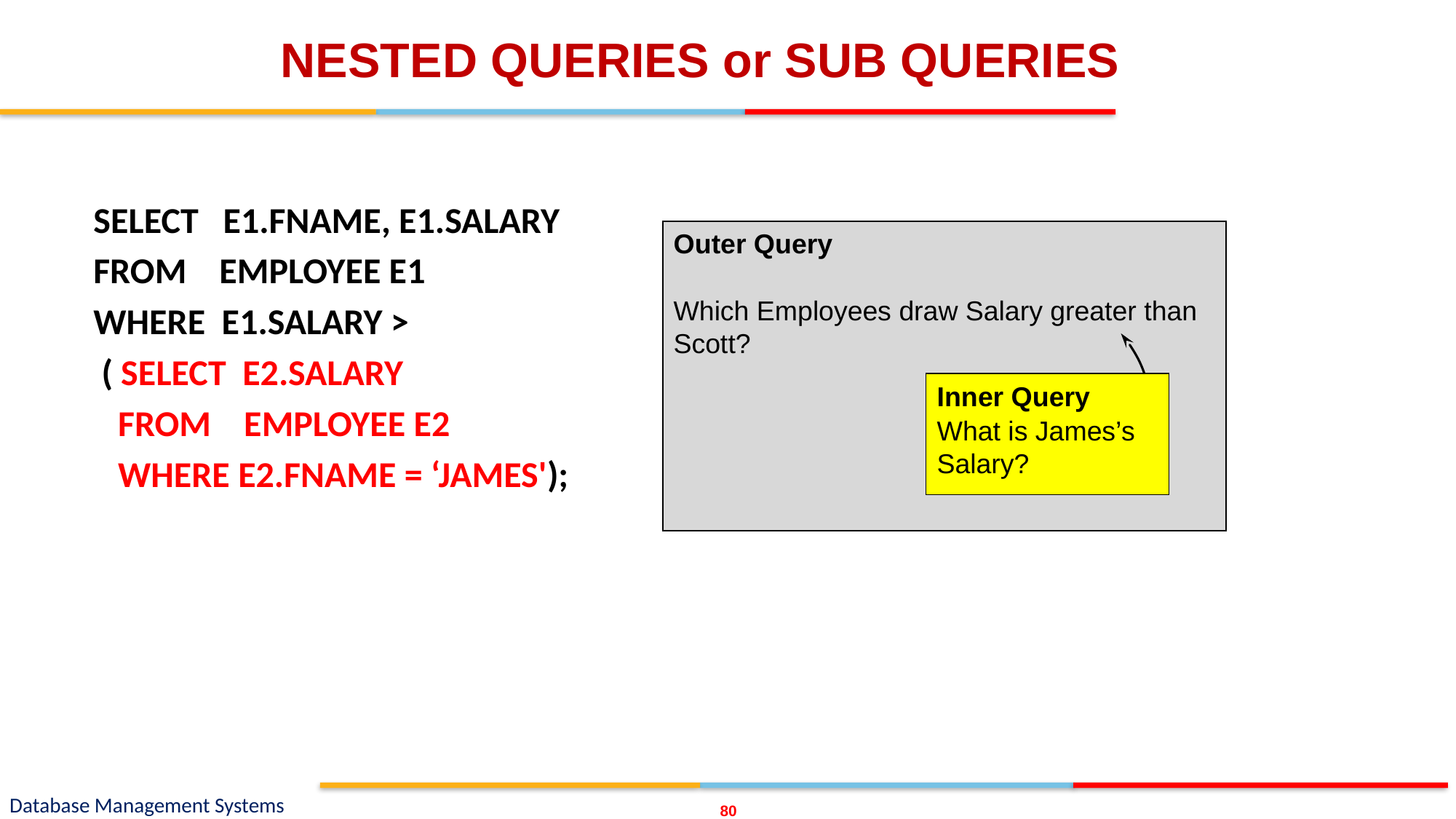

# NESTED QUERIES or SUB QUERIES
SELECT   E1.FNAME, E1.SALARY
FROM    EMPLOYEE E1
WHERE  E1.SALARY >
 ( SELECT  E2.SALARY
   FROM    EMPLOYEE E2
   WHERE E2.FNAME = ‘JAMES');

Outer Query

Which Employees draw Salary greater than Scott?

Inner Query
What is James’s Salary?